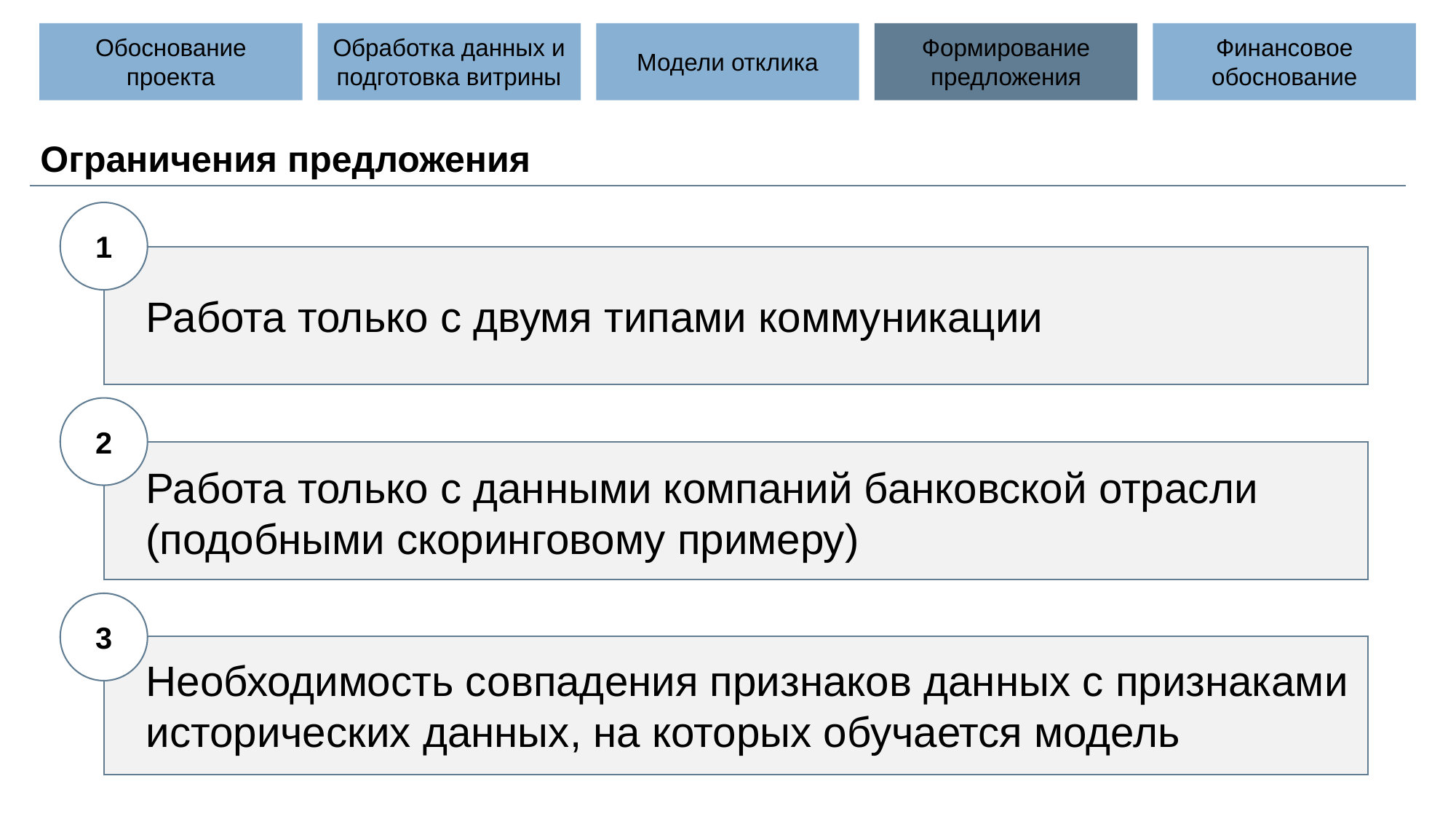

Обоснование проекта
Обработка данных и подготовка витрины
Формирование предложения
Финансовое обоснование
Модели отклика
Ограничения предложения
1

Работа только с двумя типами коммуникации
2

Работа только с данными компаний банковской отрасли (подобными скоринговому примеру)
3

Необходимость совпадения признаков данных с признаками исторических данных, на которых обучается модель